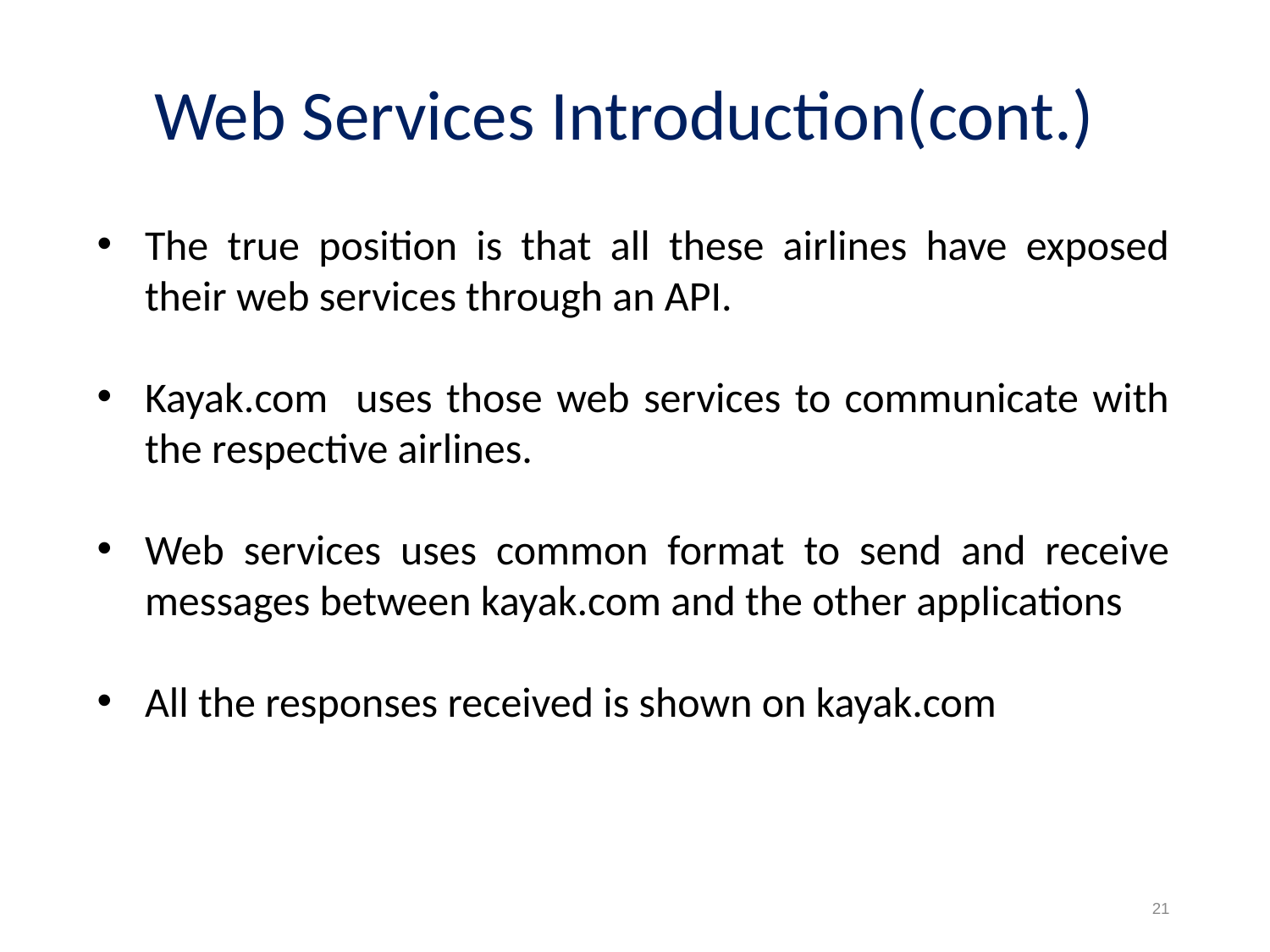

Web Services Introduction(cont.)
The true position is that all these airlines have exposed their web services through an API.

Kayak.com  uses those web services to communicate with the respective airlines.

Web services uses common format to send and receive messages between kayak.com and the other applications

All the responses received is shown on kayak.com
21